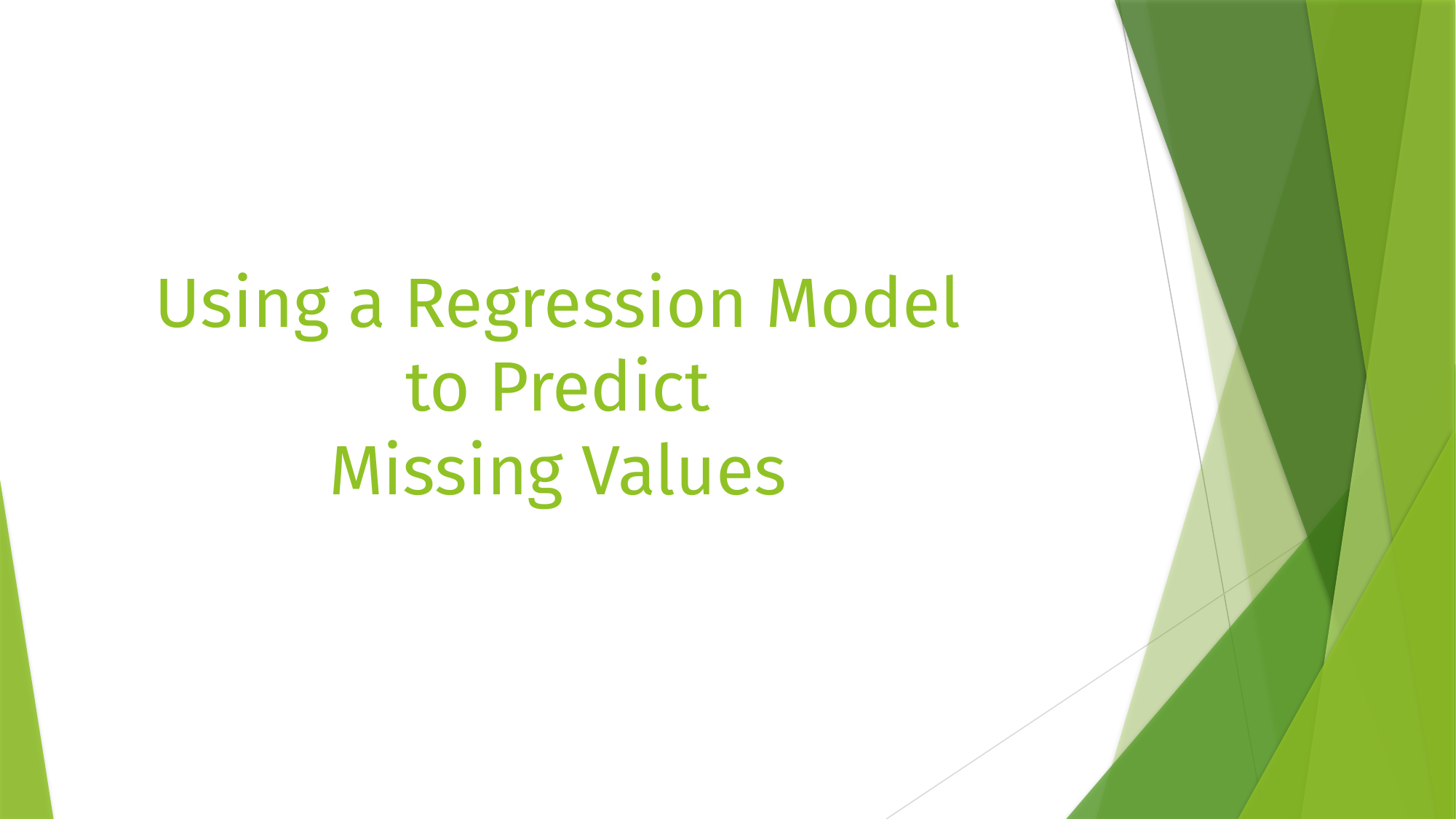

# Using a Regression Model to Predict Missing Values